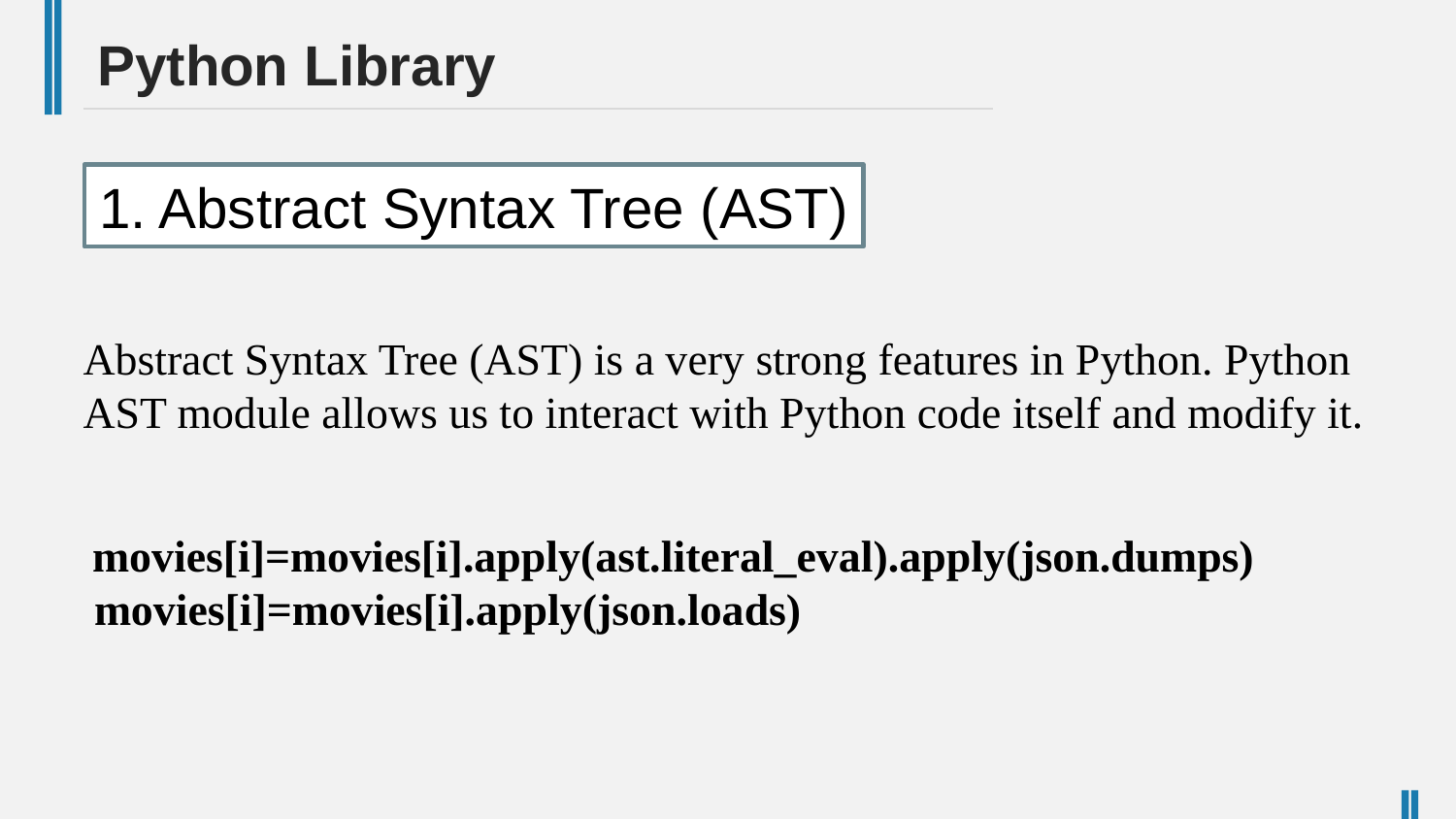

Python Library
1. Abstract Syntax Tree (AST)
Abstract Syntax Tree (AST) is a very strong features in Python. Python AST module allows us to interact with Python code itself and modify it.
 movies[i]=movies[i].apply(ast.literal_eval).apply(json.dumps)
 movies[i]=movies[i].apply(json.loads)